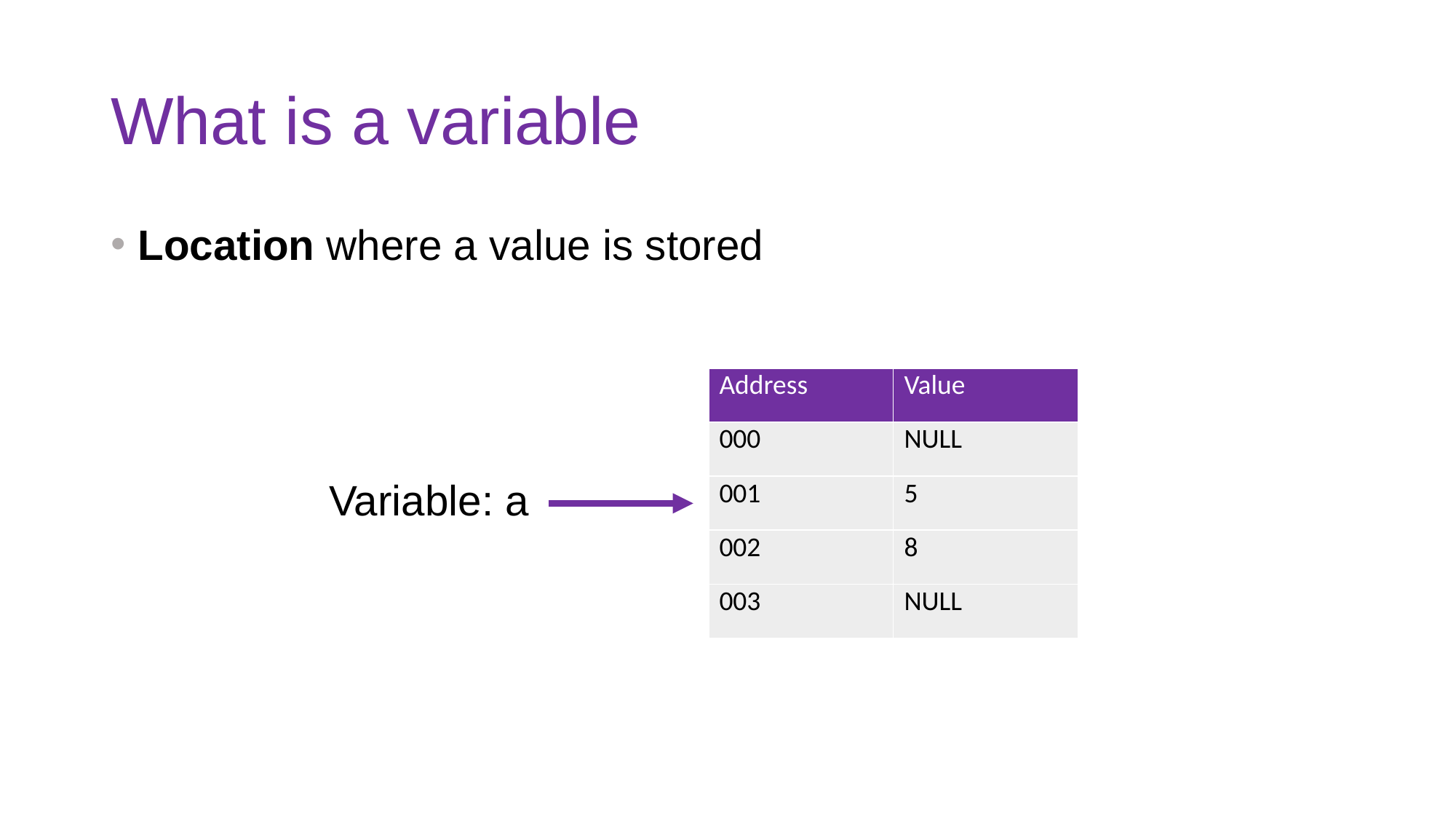

# What is a variable
Location where a value is stored
| Address | Value |
| --- | --- |
| 000 | NULL |
| 001 | 5 |
| 002 | 8 |
| 003 | NULL |
Variable: a